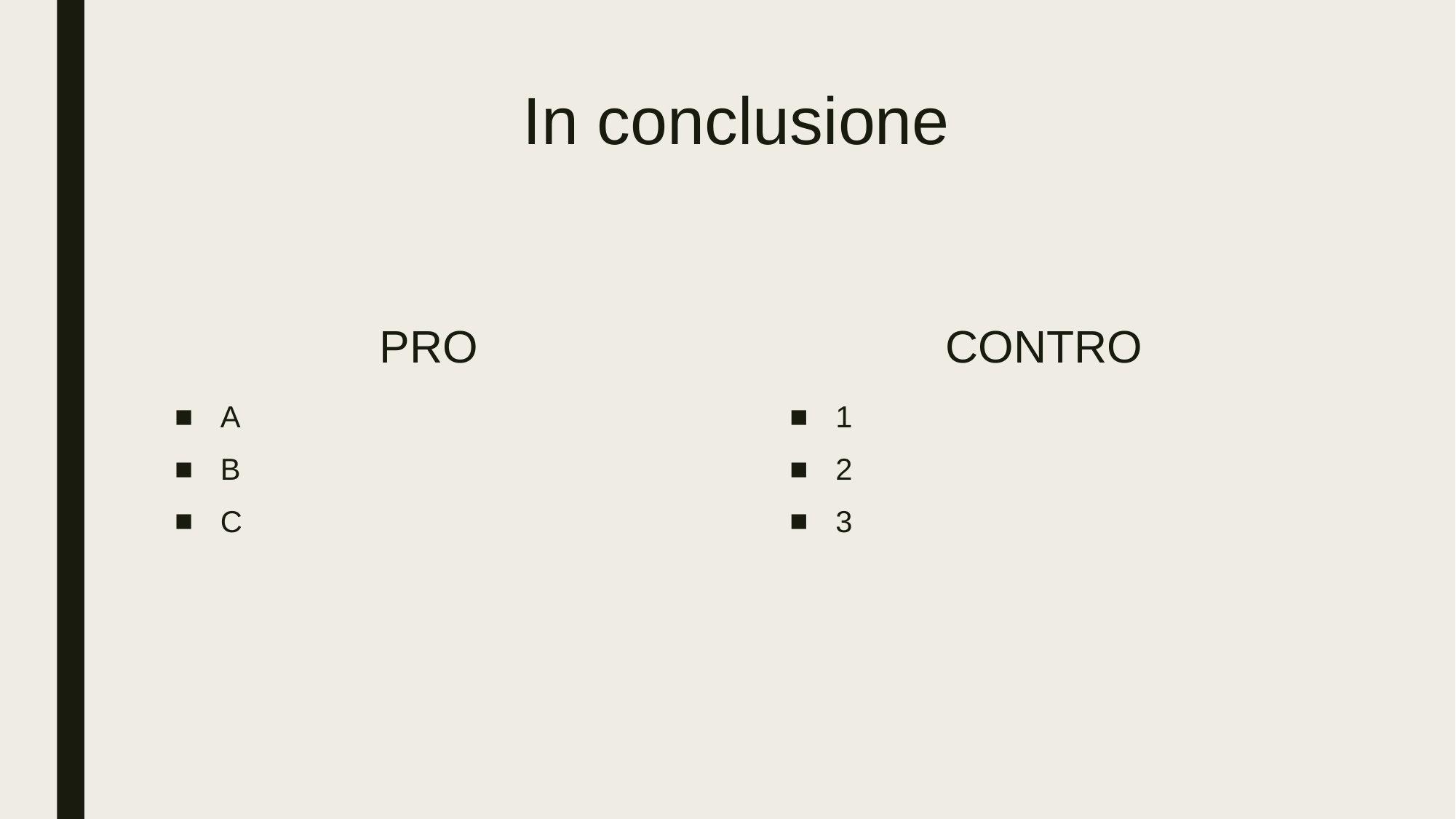

# In conclusione
PRO
CONTRO
A
B
C
1
2
3